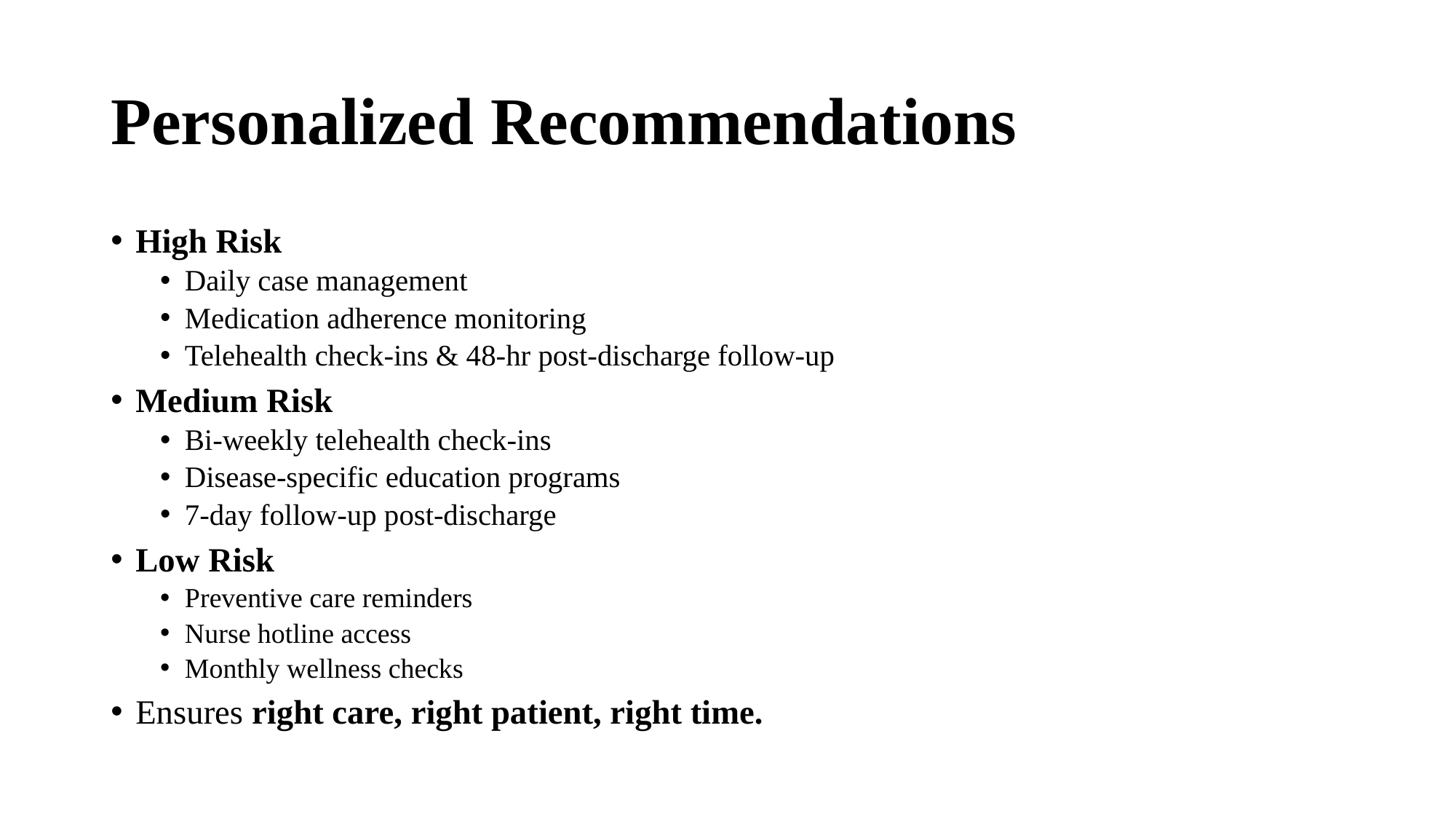

# Personalized Recommendations
High Risk
Daily case management
Medication adherence monitoring
Telehealth check-ins & 48-hr post-discharge follow-up
Medium Risk
Bi-weekly telehealth check-ins
Disease-specific education programs
7-day follow-up post-discharge
Low Risk
Preventive care reminders
Nurse hotline access
Monthly wellness checks
Ensures right care, right patient, right time.